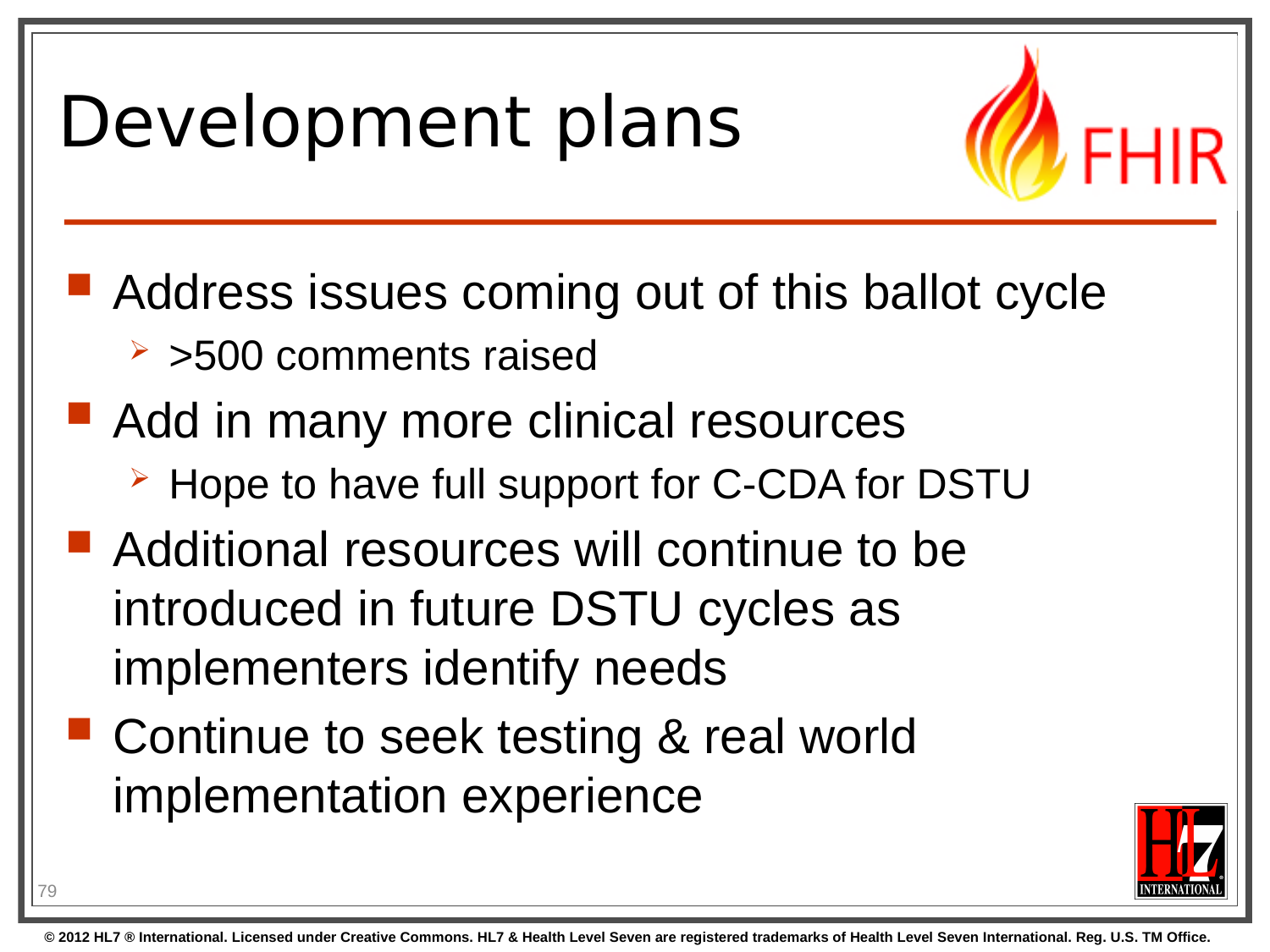

# Development plans
Address issues coming out of this ballot cycle
>500 comments raised
Add in many more clinical resources
Hope to have full support for C-CDA for DSTU
Additional resources will continue to be introduced in future DSTU cycles as implementers identify needs
Continue to seek testing & real world implementation experience
79